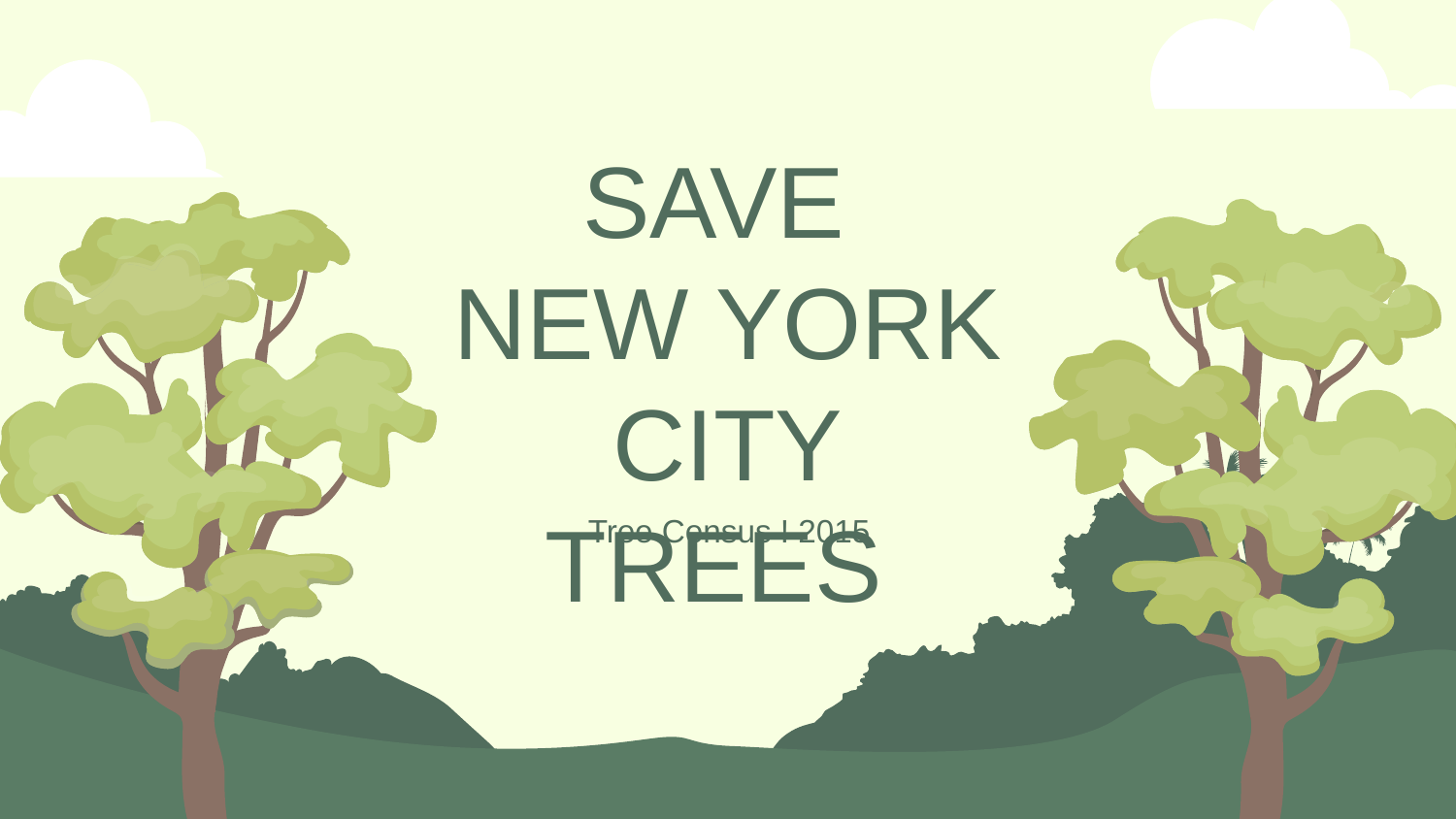

# SAVE NEW YORK CITY TREES

Tree Census ! 2015